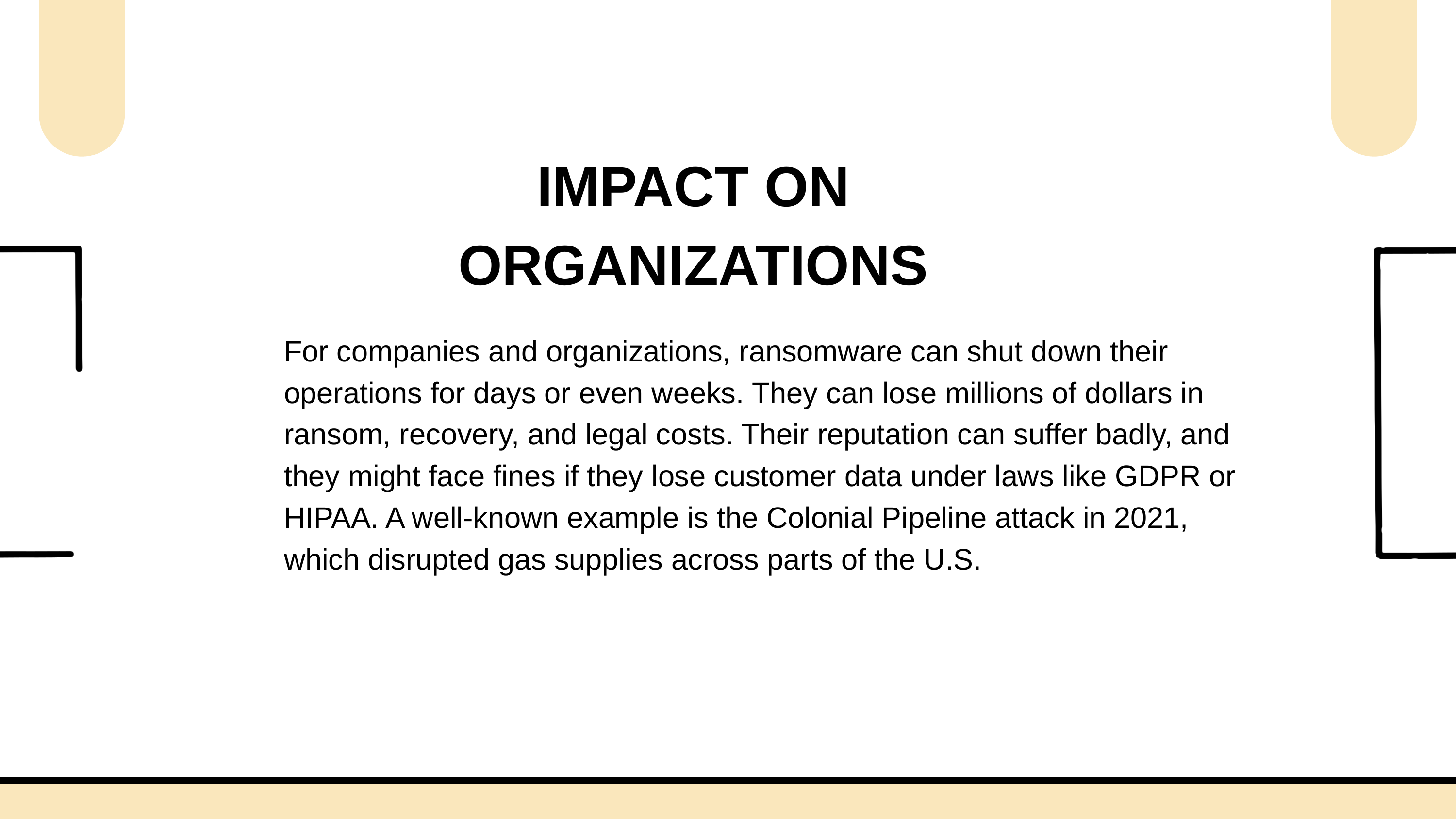

IMPACT ON ORGANIZATIONS

For companies and organizations, ransomware can shut down their operations for days or even weeks. They can lose millions of dollars in ransom, recovery, and legal costs. Their reputation can suffer badly, and they might face fines if they lose customer data under laws like GDPR or HIPAA. A well-known example is the Colonial Pipeline attack in 2021, which disrupted gas supplies across parts of the U.S.